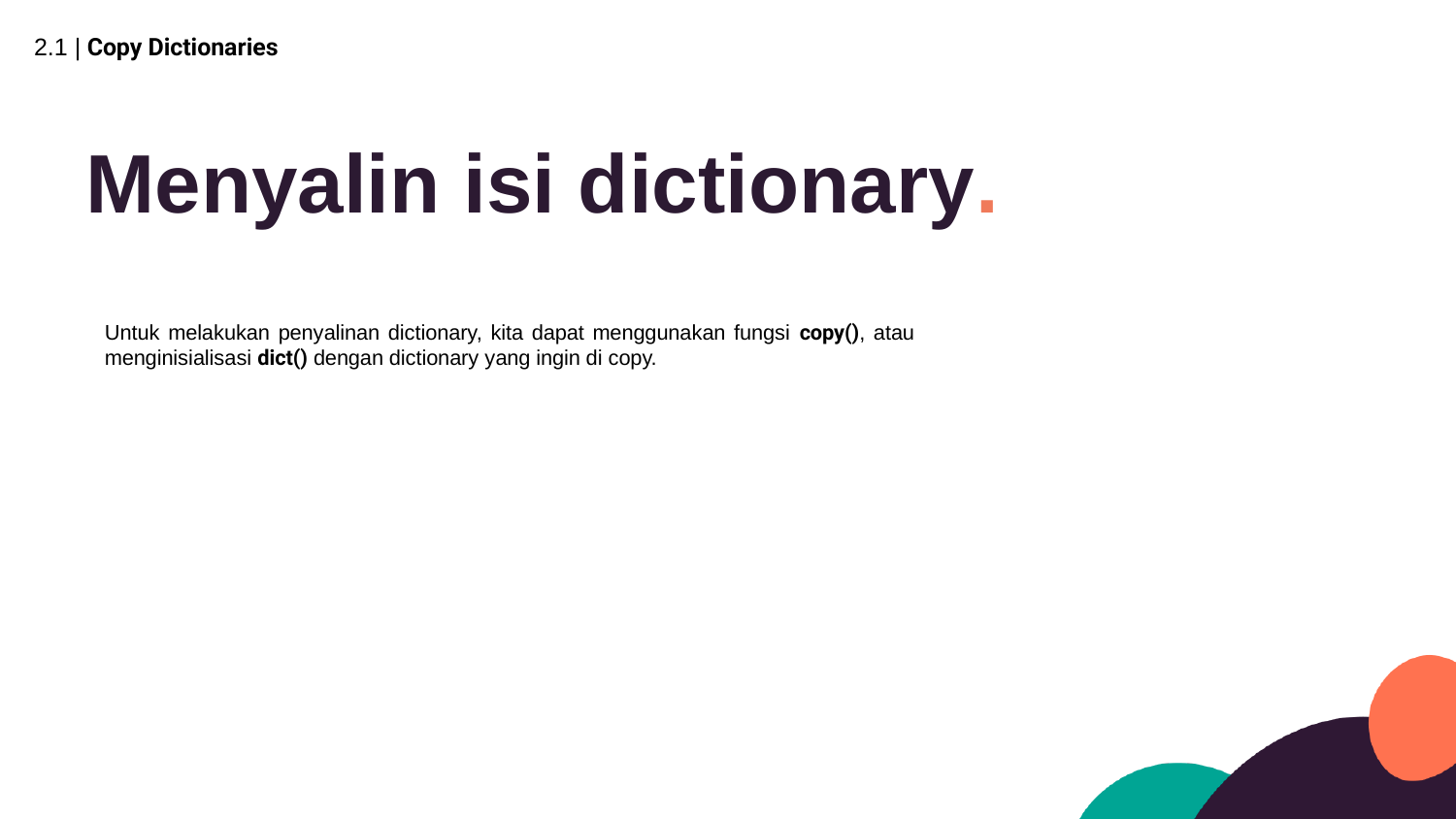

2.1 | Copy Dictionaries
Menyalin isi dictionary.
Untuk melakukan penyalinan dictionary, kita dapat menggunakan fungsi copy(), atau menginisialisasi dict() dengan dictionary yang ingin di copy.